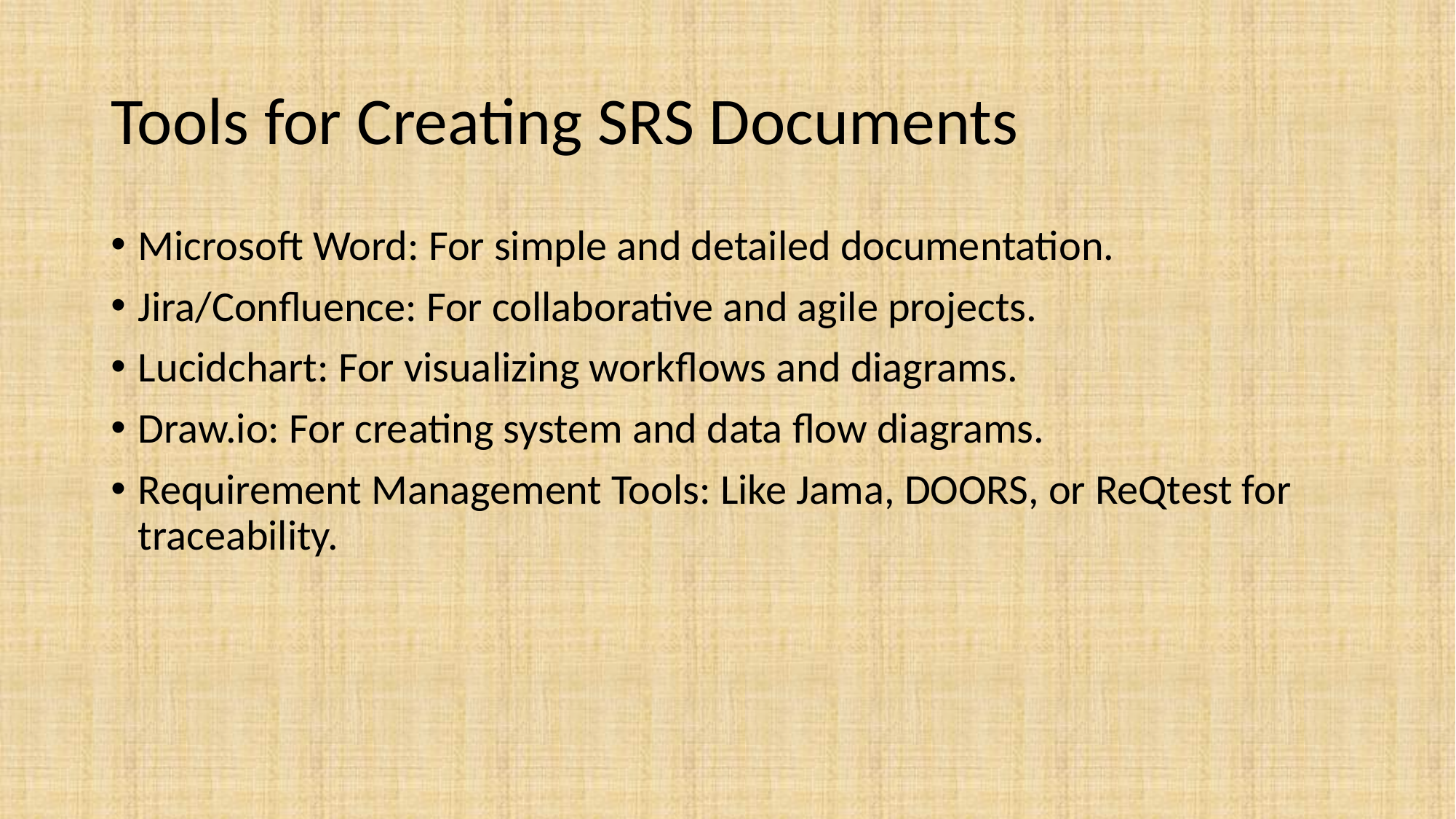

# Tools for Creating SRS Documents
Microsoft Word: For simple and detailed documentation.
Jira/Confluence: For collaborative and agile projects.
Lucidchart: For visualizing workflows and diagrams.
Draw.io: For creating system and data flow diagrams.
Requirement Management Tools: Like Jama, DOORS, or ReQtest for traceability.